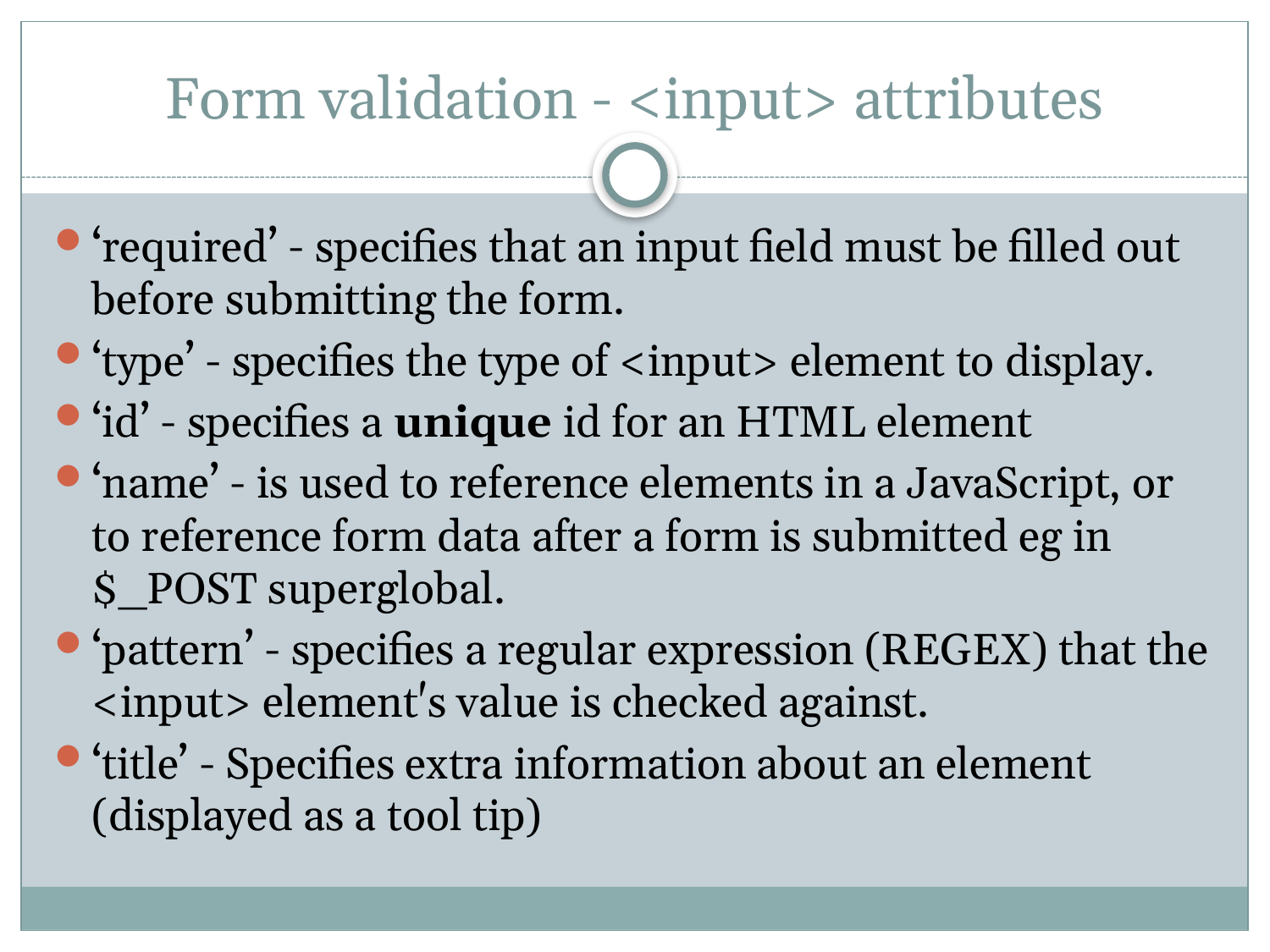

# Form validation - <input> attributes
‘required’ - specifies that an input field must be filled out before submitting the form.
‘type’ - specifies the type of <input> element to display.
‘id’ - specifies a unique id for an HTML element
‘name’ - is used to reference elements in a JavaScript, or to reference form data after a form is submitted eg in $_POST superglobal.
‘pattern’ - specifies a regular expression (REGEX) that the <input> element's value is checked against.
‘title’ - Specifies extra information about an element (displayed as a tool tip)